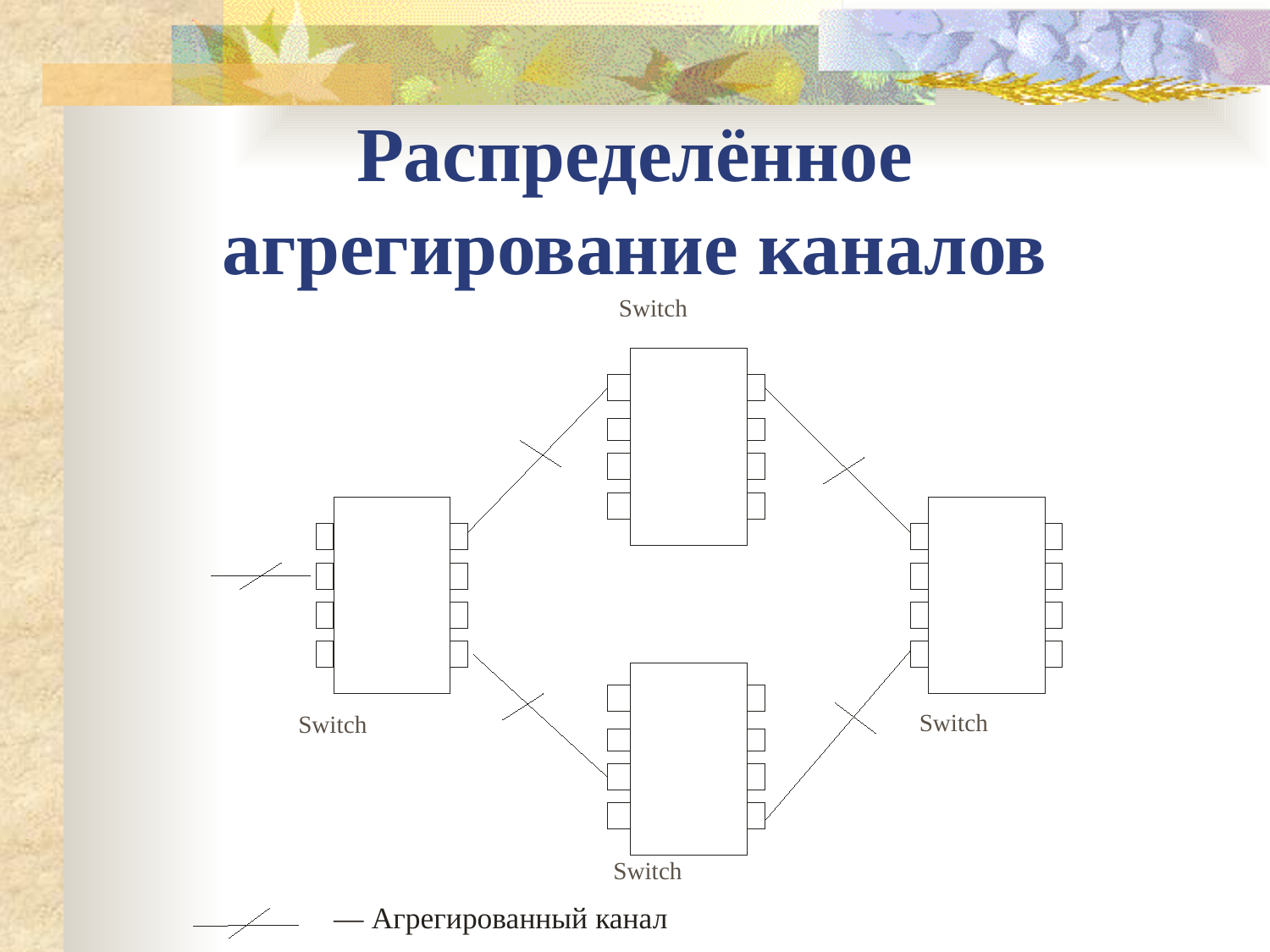

Распределённое агрегирование каналов
Switch

Switch
Switch

Switch
— Агрегированный канал